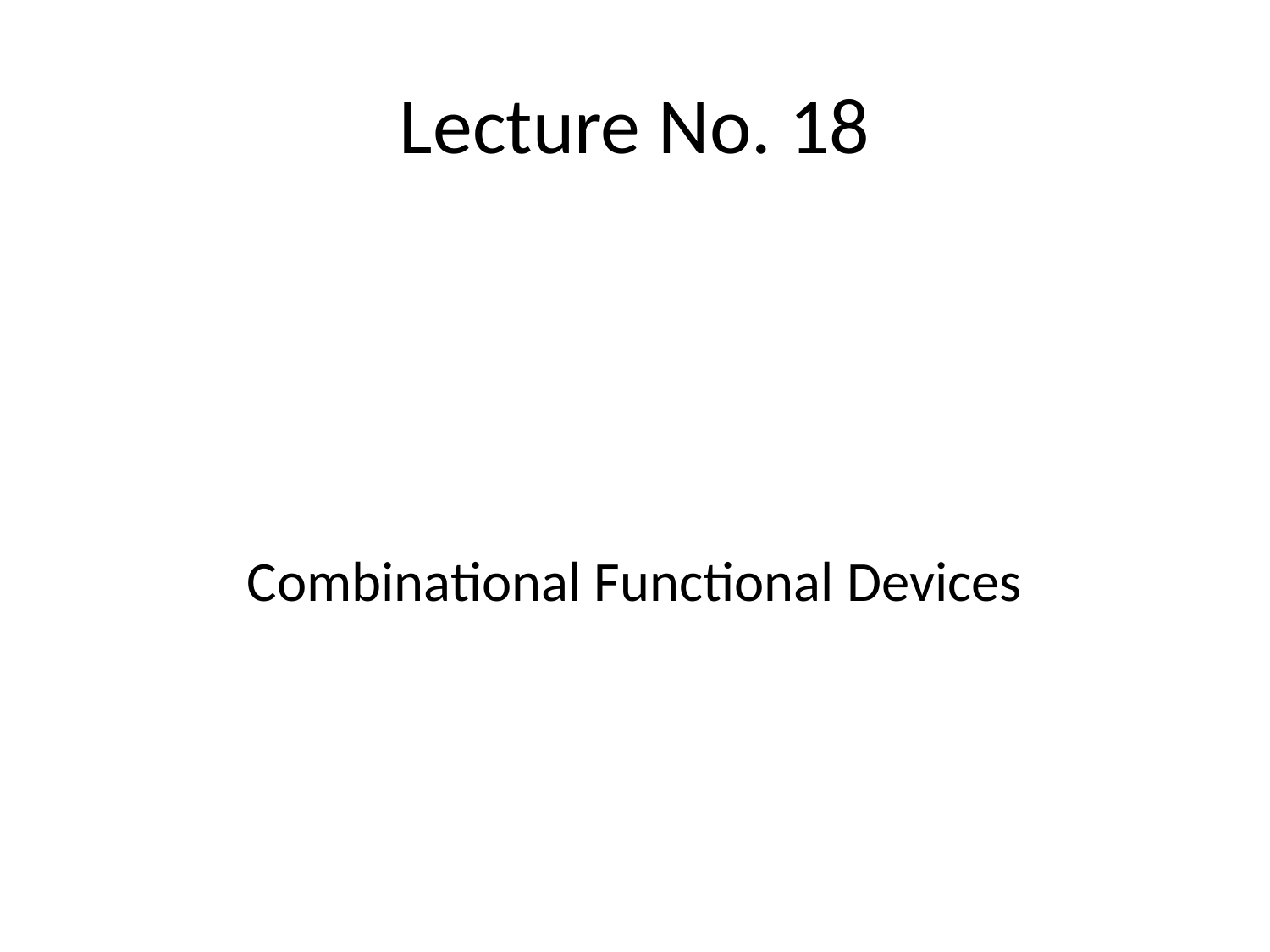

# Lecture No. 18

Combinational Functional Devices